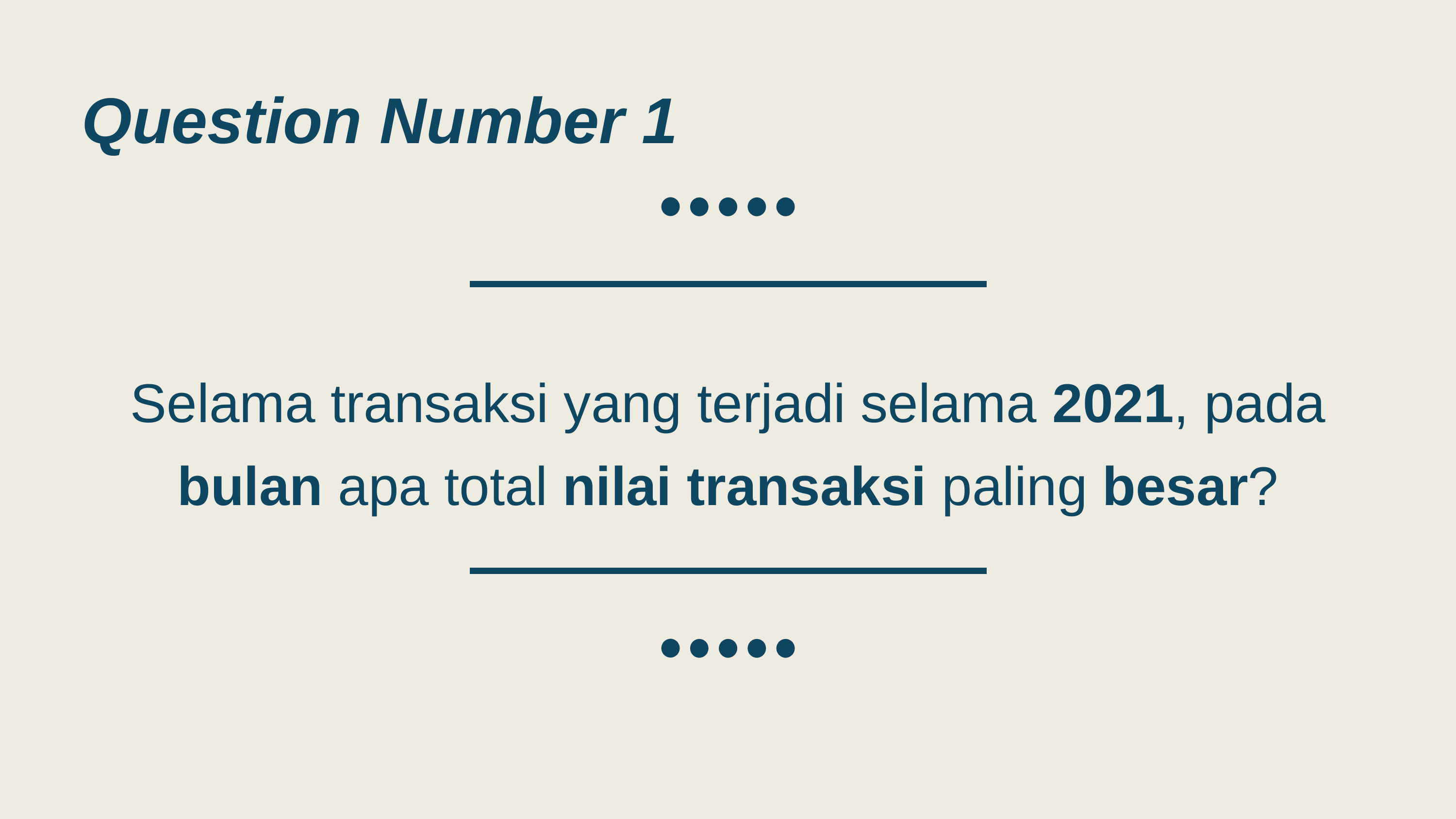

Question Number 1

Selama transaksi yang terjadi selama 2021, pada bulan apa total nilai transaksi paling besar?